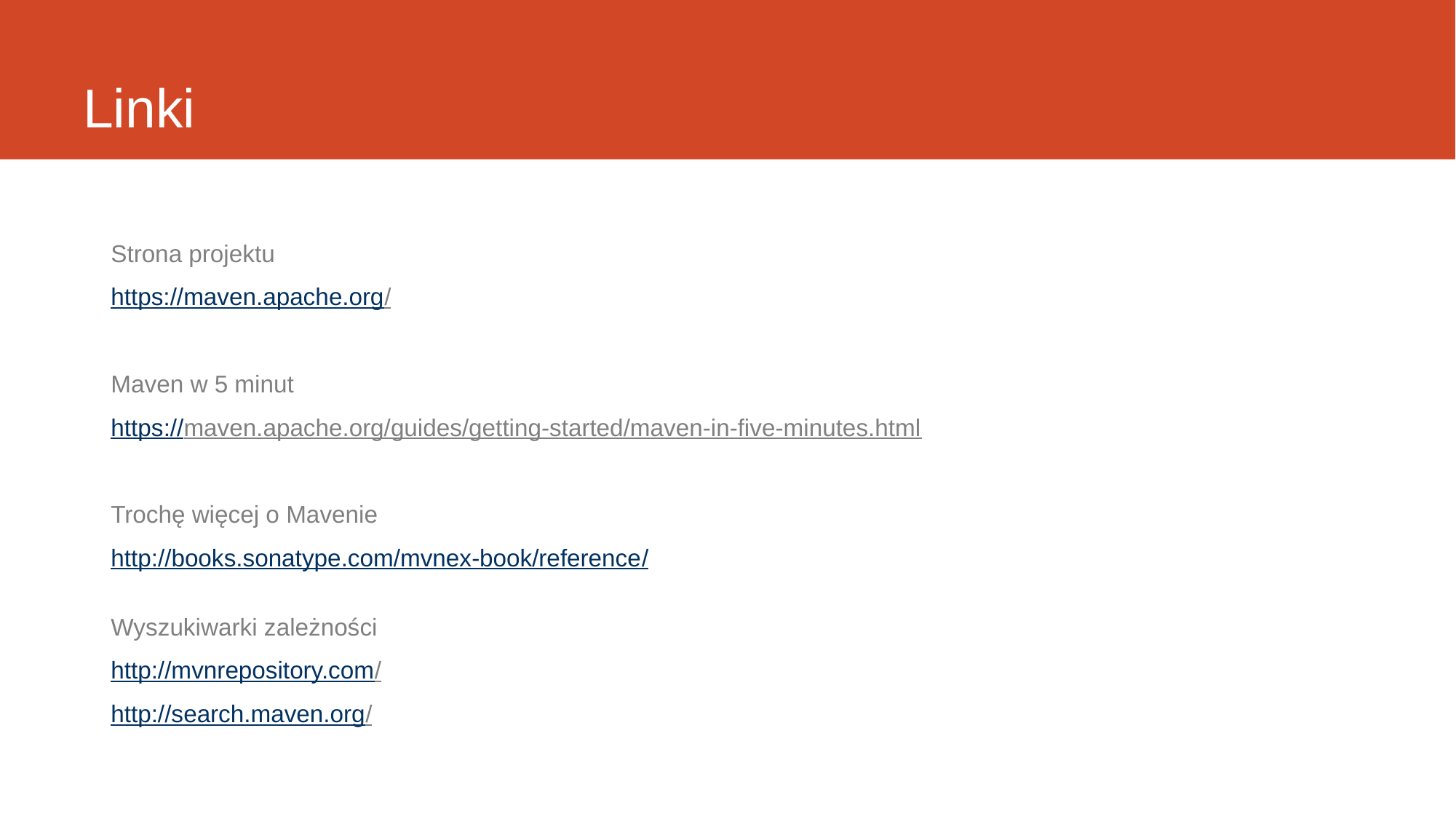

# Linki
Strona projektu
https://maven.apache.org/
Maven w 5 minut
https://maven.apache.org/guides/getting-started/maven-in-five-minutes.html
Trochę więcej o Mavenie
http://books.sonatype.com/mvnex-book/reference/
Wyszukiwarki zależności
http://mvnrepository.com/
http://search.maven.org/